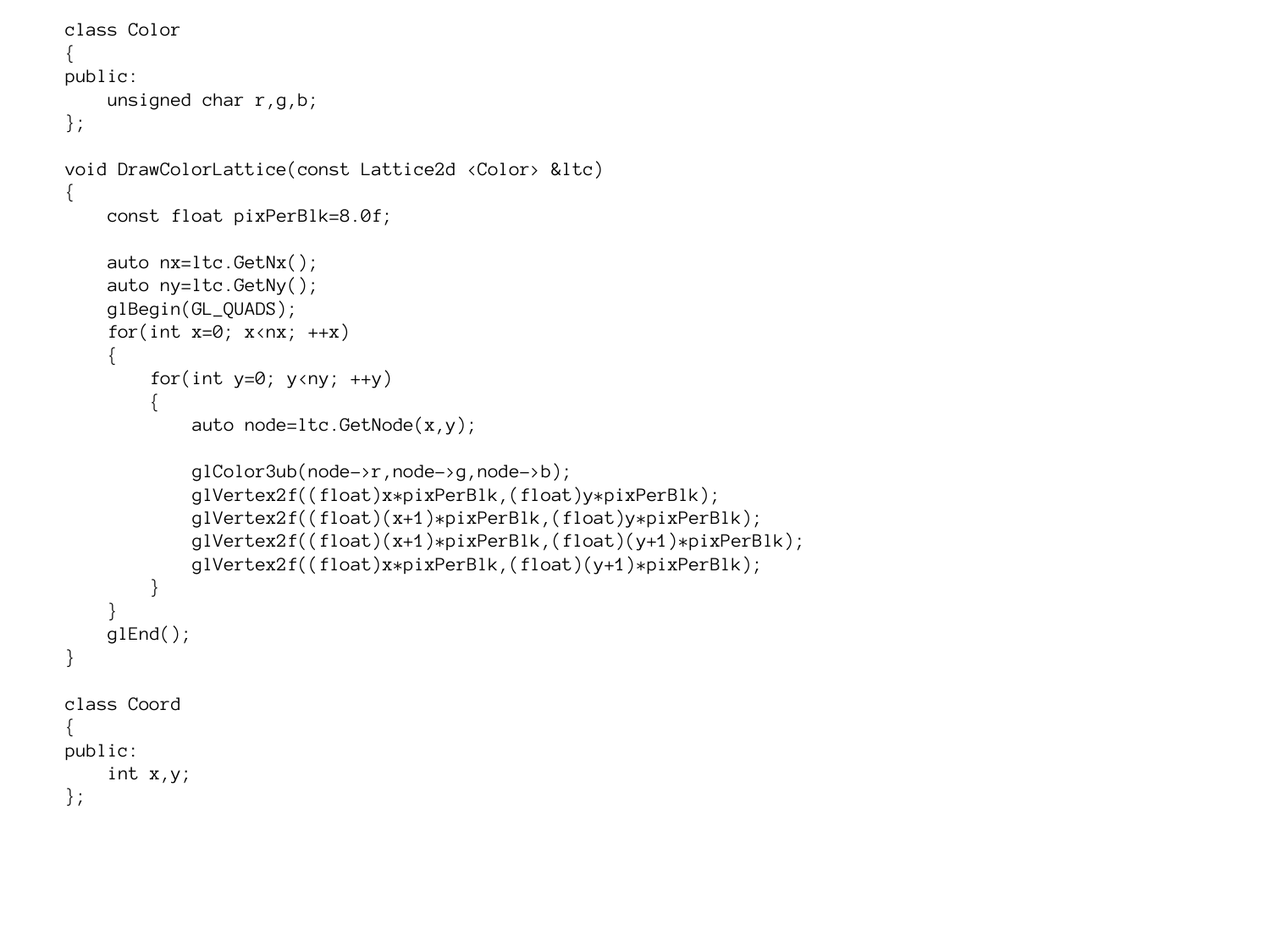

class Color
{
public:
    unsigned char r,g,b;
};

void DrawColorLattice(const Lattice2d <Color> &ltc)
{
    const float pixPerBlk=8.0f;

    auto nx=ltc.GetNx();
    auto ny=ltc.GetNy();
    glBegin(GL_QUADS);
    for(int x=0; x<nx; ++x)
    {
        for(int y=0; y<ny; ++y)
        {
            auto node=ltc.GetNode(x,y);

            glColor3ub(node->r,node->g,node->b);
            glVertex2f((float)x*pixPerBlk,(float)y*pixPerBlk);
            glVertex2f((float)(x+1)*pixPerBlk,(float)y*pixPerBlk);
            glVertex2f((float)(x+1)*pixPerBlk,(float)(y+1)*pixPerBlk);
            glVertex2f((float)x*pixPerBlk,(float)(y+1)*pixPerBlk);
        }
    }
    glEnd();
}

class Coord
{
public:
    int x,y;
};